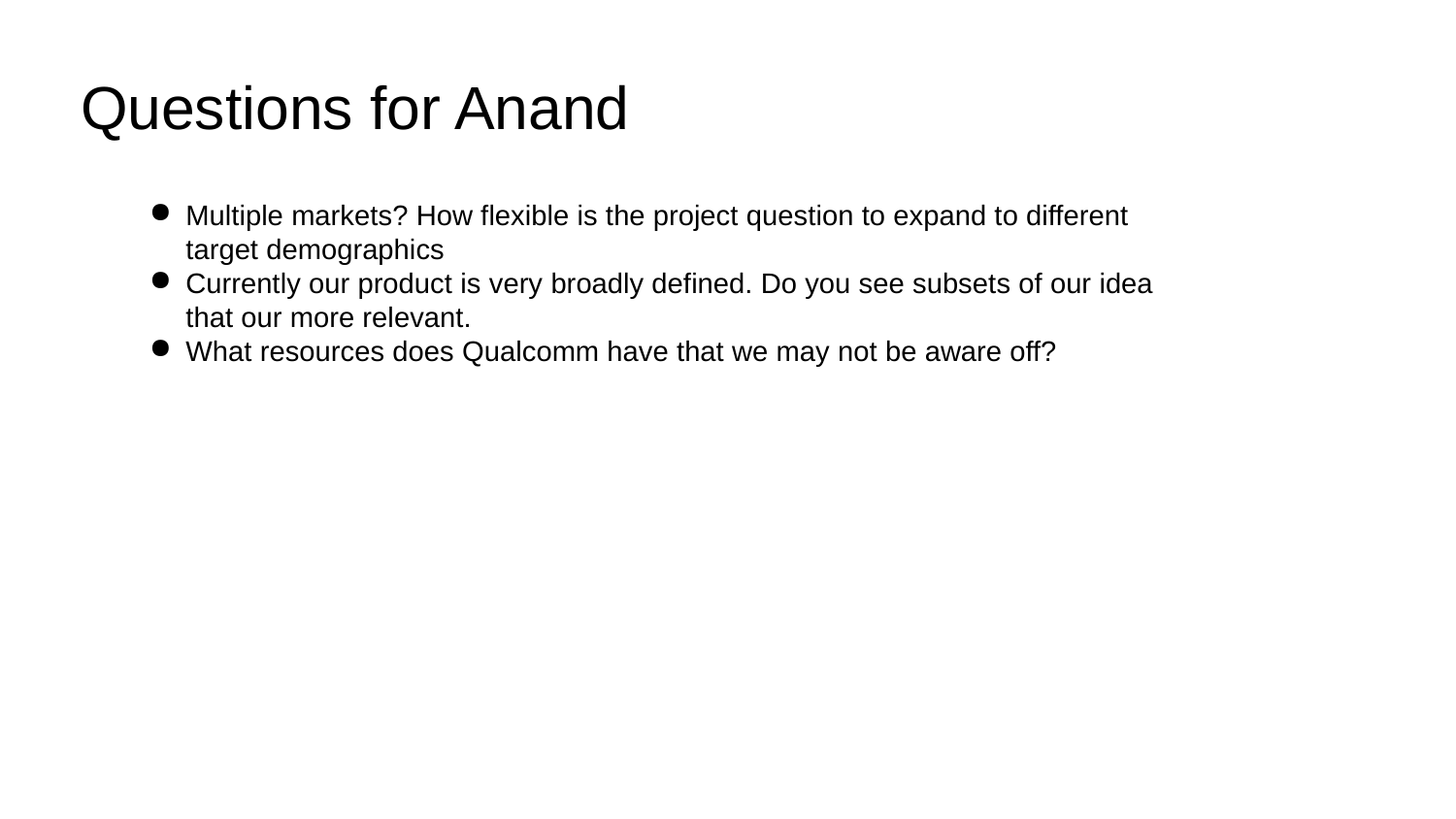

Questions for Anand
Multiple markets? How flexible is the project question to expand to different target demographics
Currently our product is very broadly defined. Do you see subsets of our idea that our more relevant.
What resources does Qualcomm have that we may not be aware off?